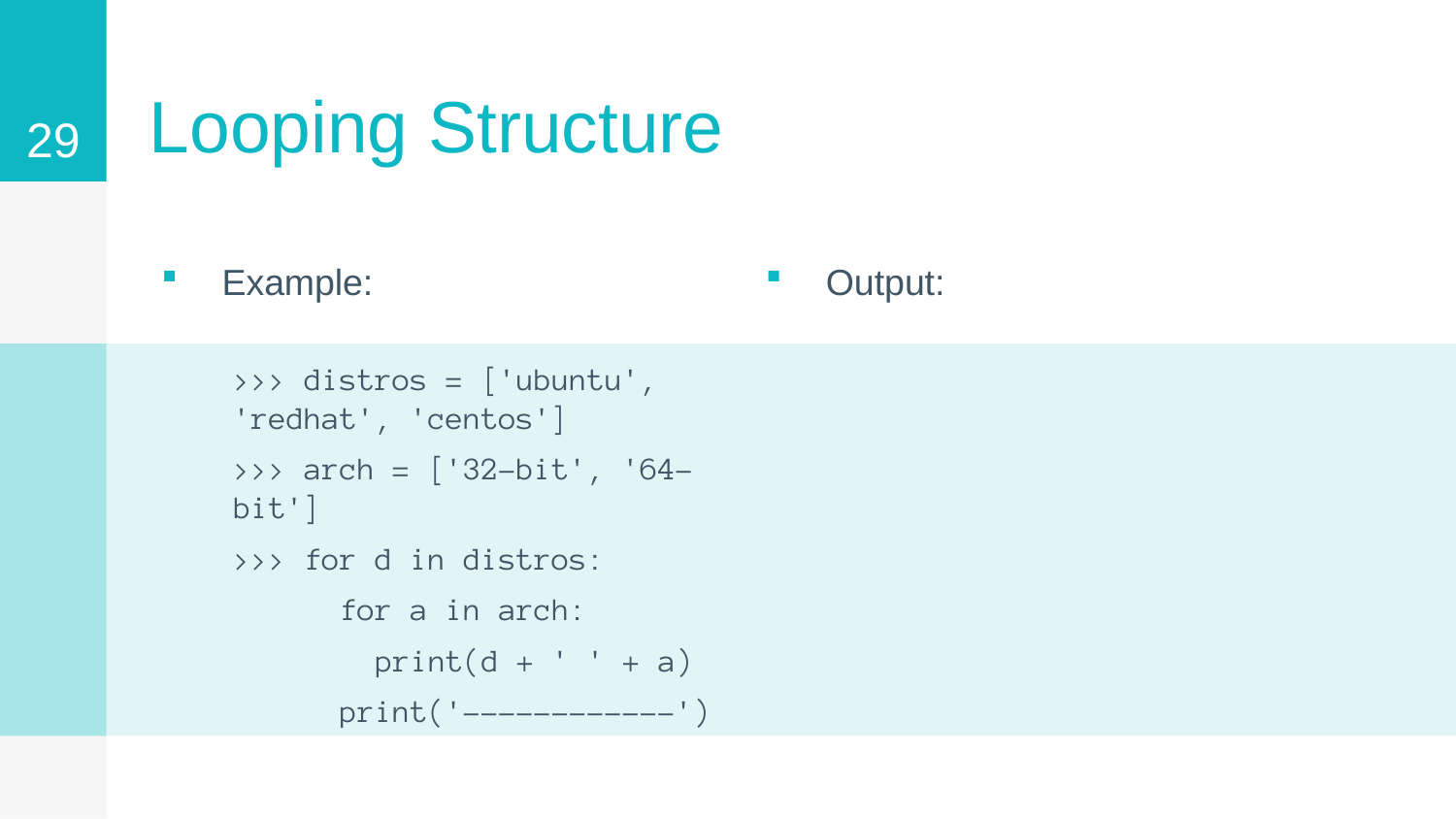

29
# Looping Structure
Example:
Output:
>>> distros = ['ubuntu', 'redhat', 'centos']
>>> arch = ['32-bit', '64-bit']
>>> for d in distros:
      for a in arch:
        print(d + ' ' + a)
      print('------------')